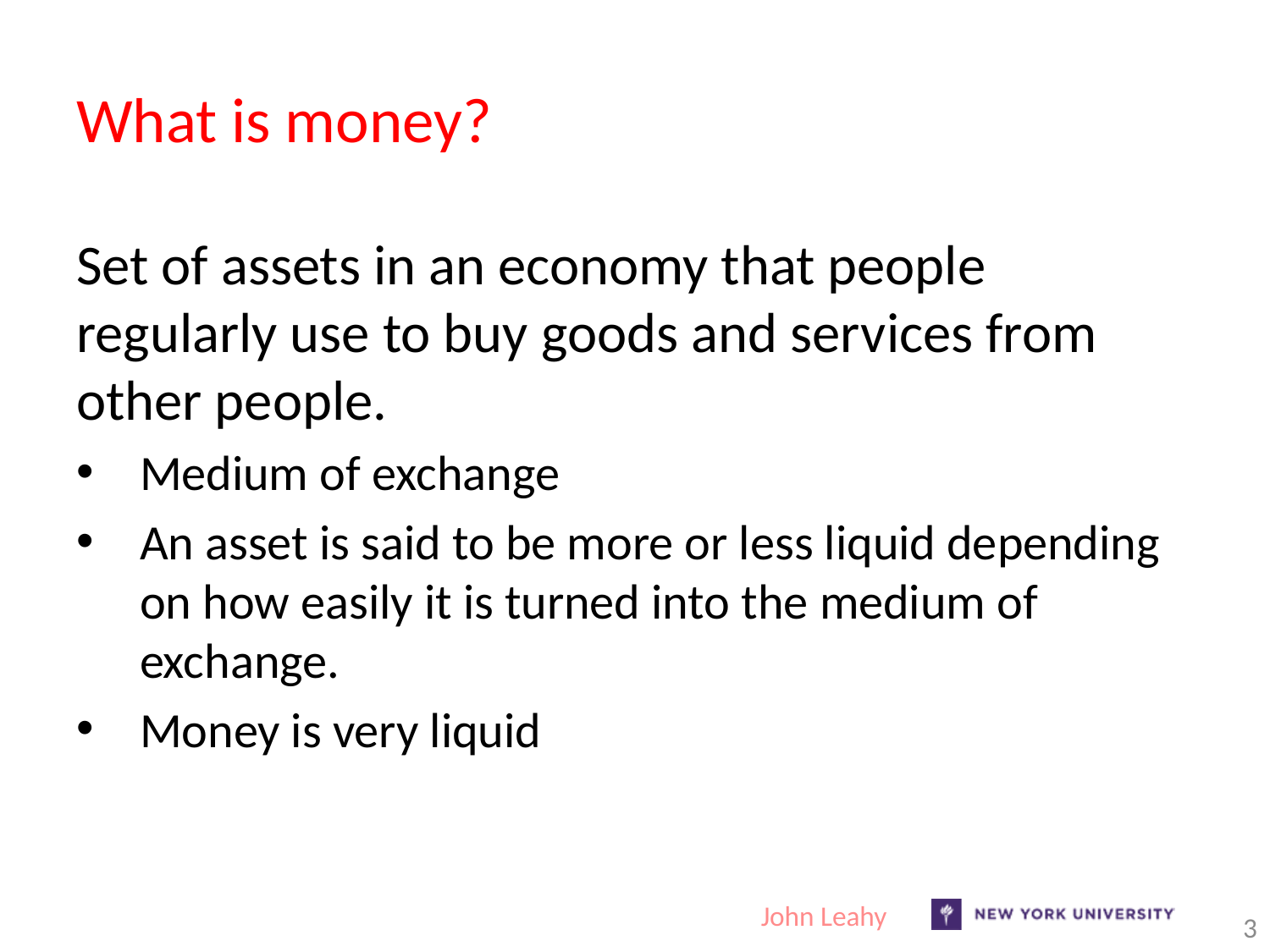

# What is money?
Set of assets in an economy that people regularly use to buy goods and services from other people.
Medium of exchange
An asset is said to be more or less liquid depending on how easily it is turned into the medium of exchange.
Money is very liquid

John Leahy
3